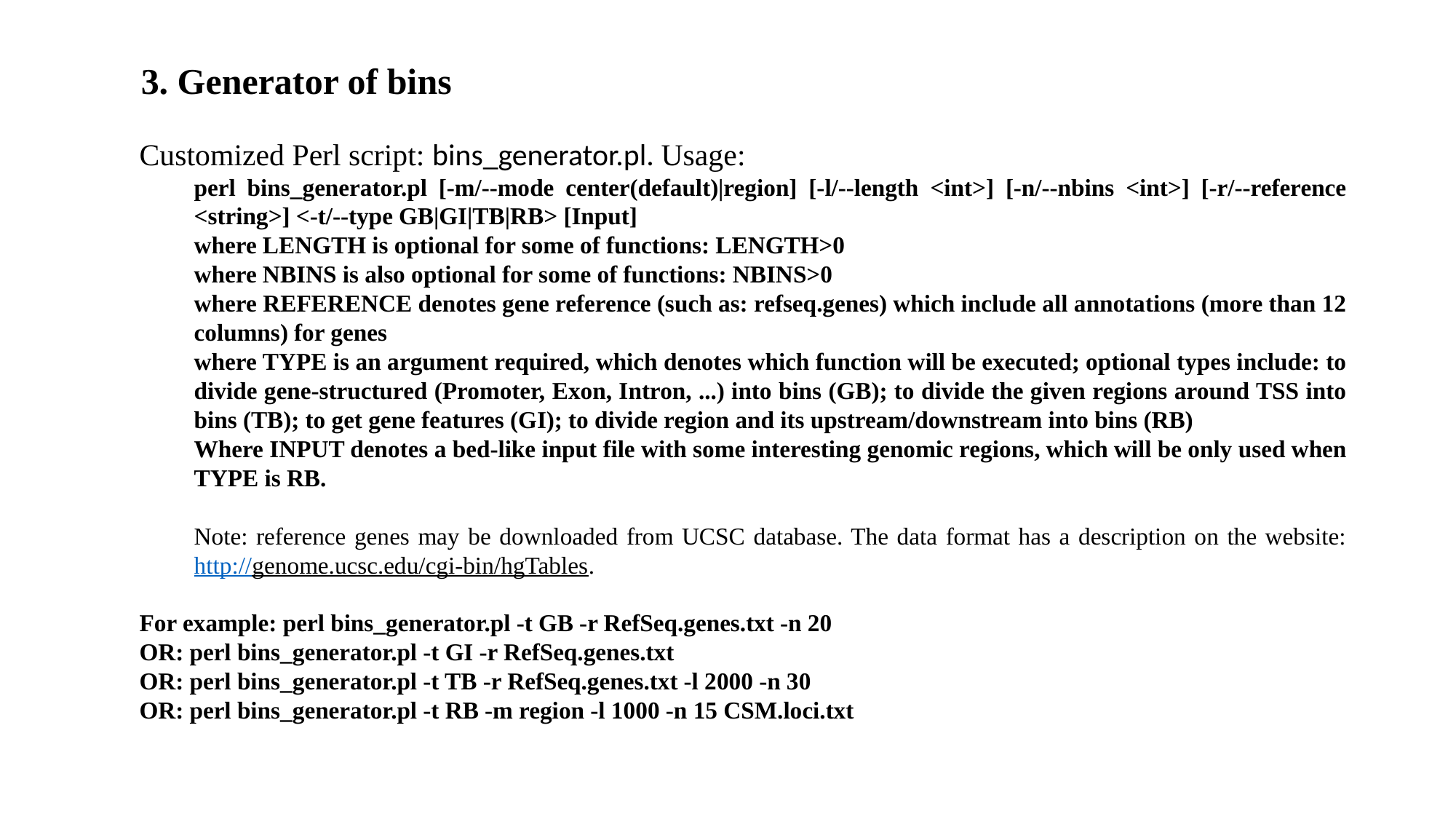

3. Generator of bins
Customized Perl script: bins_generator.pl. Usage:
perl bins_generator.pl [-m/--mode center(default)|region] [-l/--length <int>] [-n/--nbins <int>] [-r/--reference <string>] <-t/--type GB|GI|TB|RB> [Input]
where LENGTH is optional for some of functions: LENGTH>0
where NBINS is also optional for some of functions: NBINS>0
where REFERENCE denotes gene reference (such as: refseq.genes) which include all annotations (more than 12 columns) for genes
where TYPE is an argument required, which denotes which function will be executed; optional types include: to divide gene-structured (Promoter, Exon, Intron, ...) into bins (GB); to divide the given regions around TSS into bins (TB); to get gene features (GI); to divide region and its upstream/downstream into bins (RB)
Where INPUT denotes a bed-like input file with some interesting genomic regions, which will be only used when TYPE is RB.

Note: reference genes may be downloaded from UCSC database. The data format has a description on the website: http://genome.ucsc.edu/cgi-bin/hgTables.

For example: perl bins_generator.pl -t GB -r RefSeq.genes.txt -n 20
OR: perl bins_generator.pl -t GI -r RefSeq.genes.txt
OR: perl bins_generator.pl -t TB -r RefSeq.genes.txt -l 2000 -n 30
OR: perl bins_generator.pl -t RB -m region -l 1000 -n 15 CSM.loci.txt